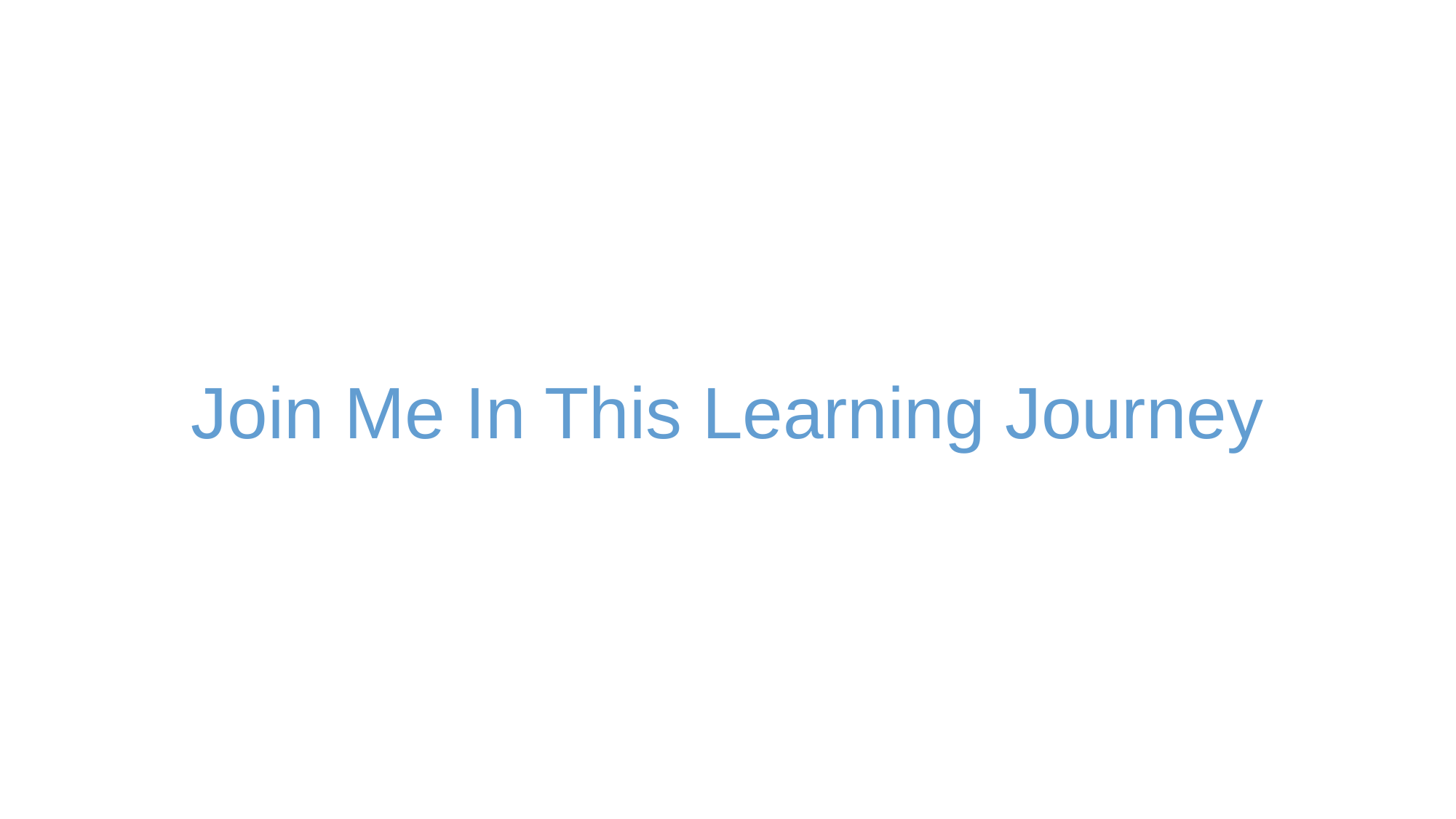

# Join Me In This Learning Journey